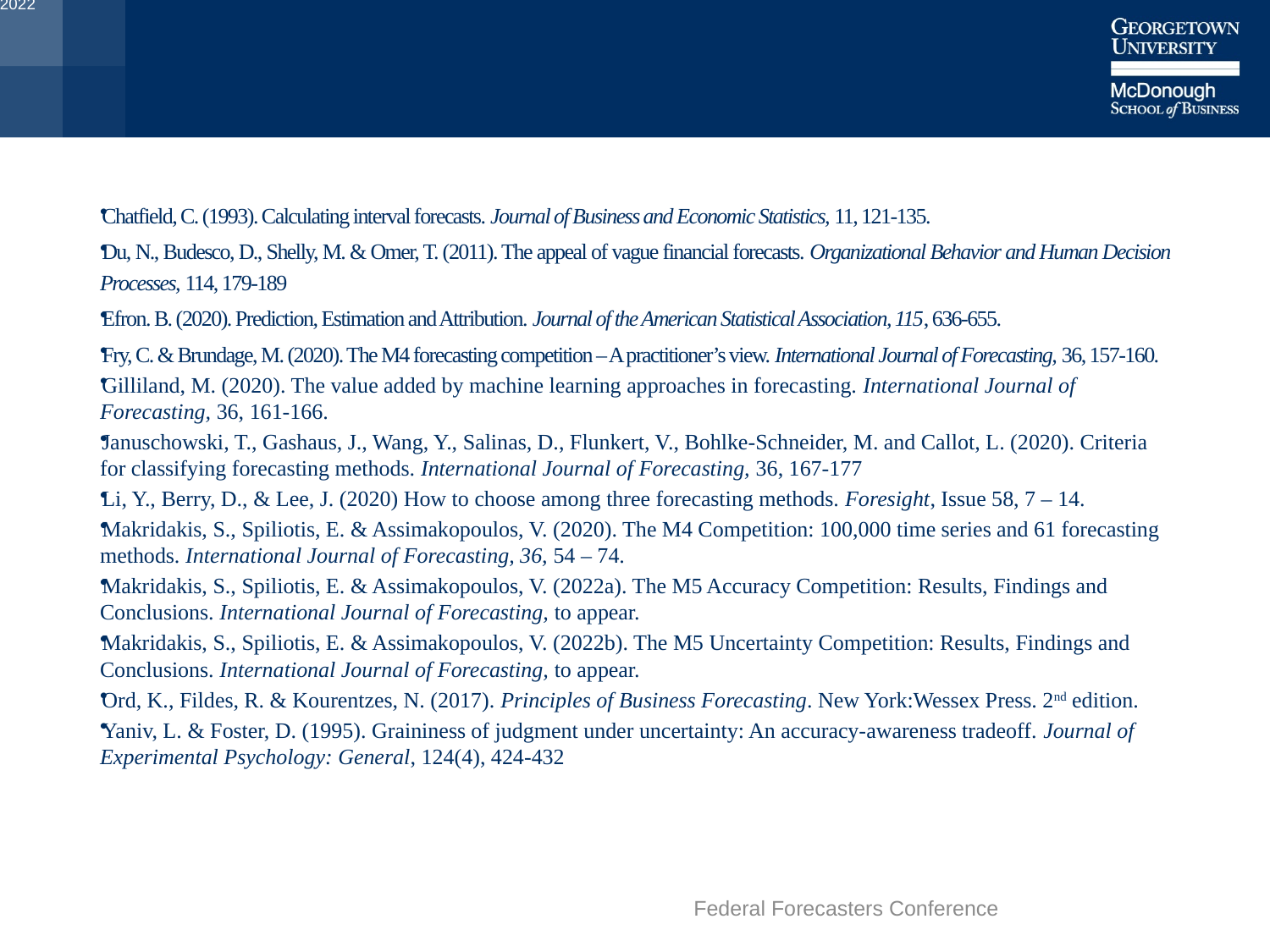

# References
Chatfield, C. (1993). Calculating interval forecasts. Journal of Business and Economic Statistics, 11, 121-135.
Du, N., Budesco, D., Shelly, M. & Omer, T. (2011). The appeal of vague financial forecasts. Organizational Behavior and Human Decision Processes, 114, 179-189
Efron. B. (2020). Prediction, Estimation and Attribution. Journal of the American Statistical Association, 115, 636-655.
Fry, C. & Brundage, M. (2020). The M4 forecasting competition – A practitioner’s view. International Journal of Forecasting, 36, 157-160.
Gilliland, M. (2020). The value added by machine learning approaches in forecasting. International Journal of Forecasting, 36, 161-166.
Januschowski, T., Gashaus, J., Wang, Y., Salinas, D., Flunkert, V., Bohlke-Schneider, M. and Callot, L. (2020). Criteria for classifying forecasting methods. International Journal of Forecasting, 36, 167-177
Li, Y., Berry, D., & Lee, J. (2020) How to choose among three forecasting methods. Foresight, Issue 58, 7 – 14.
Makridakis, S., Spiliotis, E. & Assimakopoulos, V. (2020). The M4 Competition: 100,000 time series and 61 forecasting methods. International Journal of Forecasting, 36, 54 – 74.
Makridakis, S., Spiliotis, E. & Assimakopoulos, V. (2022a). The M5 Accuracy Competition: Results, Findings and Conclusions. International Journal of Forecasting, to appear.
Makridakis, S., Spiliotis, E. & Assimakopoulos, V. (2022b). The M5 Uncertainty Competition: Results, Findings and Conclusions. International Journal of Forecasting, to appear.
Ord, K., Fildes, R. & Kourentzes, N. (2017). Principles of Business Forecasting. New York:Wessex Press. 2nd edition.
Yaniv, L. & Foster, D. (1995). Graininess of judgment under uncertainty: An accuracy-awareness tradeoff. Journal of Experimental Psychology: General, 124(4), 424-432

Federal Forecasters Conference
22
9/21/2022